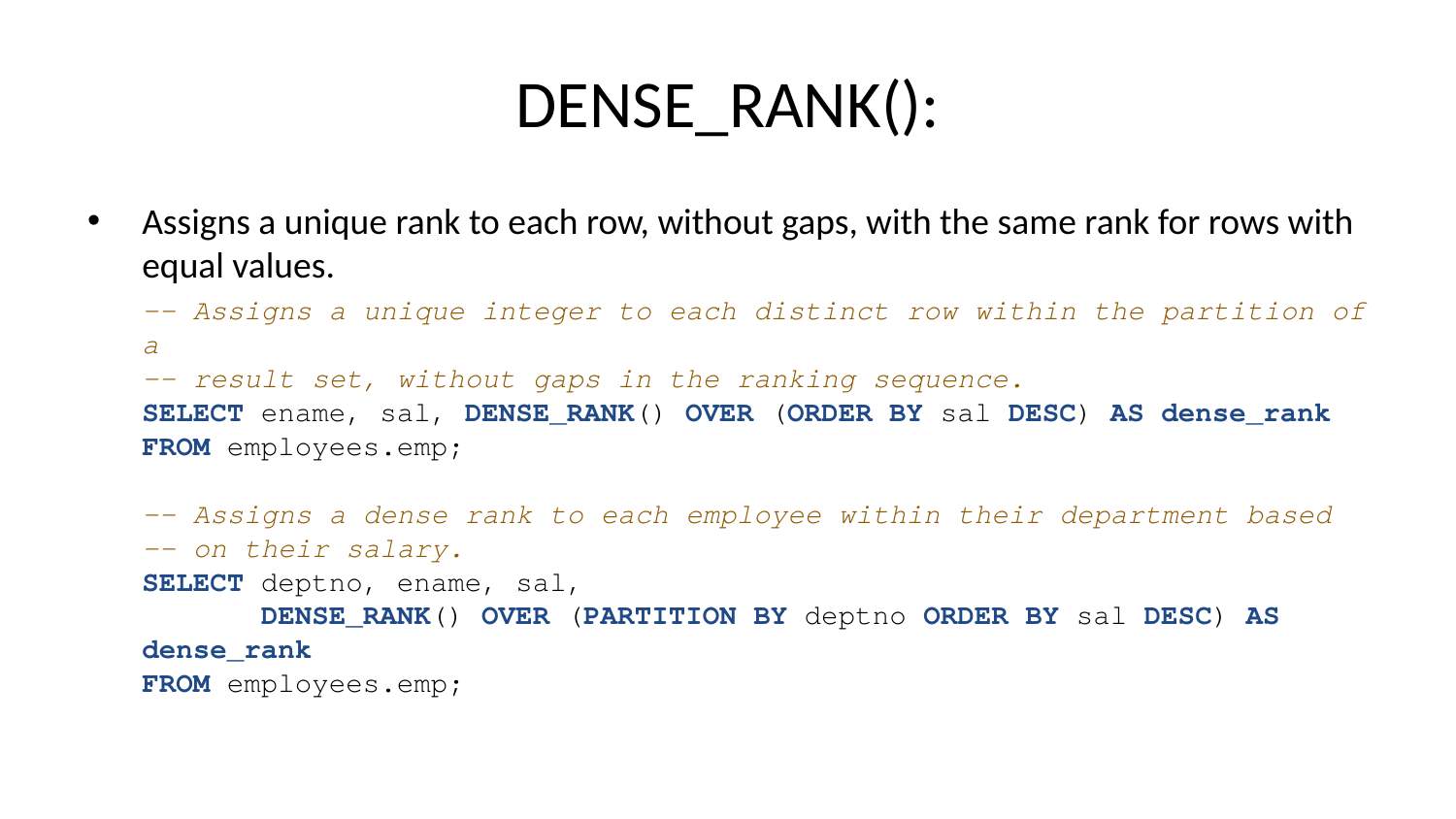

# DENSE_RANK():
Assigns a unique rank to each row, without gaps, with the same rank for rows with equal values.
-- Assigns a unique integer to each distinct row within the partition of a
-- result set, without gaps in the ranking sequence.
SELECT ename, sal, DENSE_RANK() OVER (ORDER BY sal DESC) AS dense_rank
FROM employees.emp;
-- Assigns a dense rank to each employee within their department based
-- on their salary.
SELECT deptno, ename, sal,
       DENSE_RANK() OVER (PARTITION BY deptno ORDER BY sal DESC) AS dense_rank
FROM employees.emp;